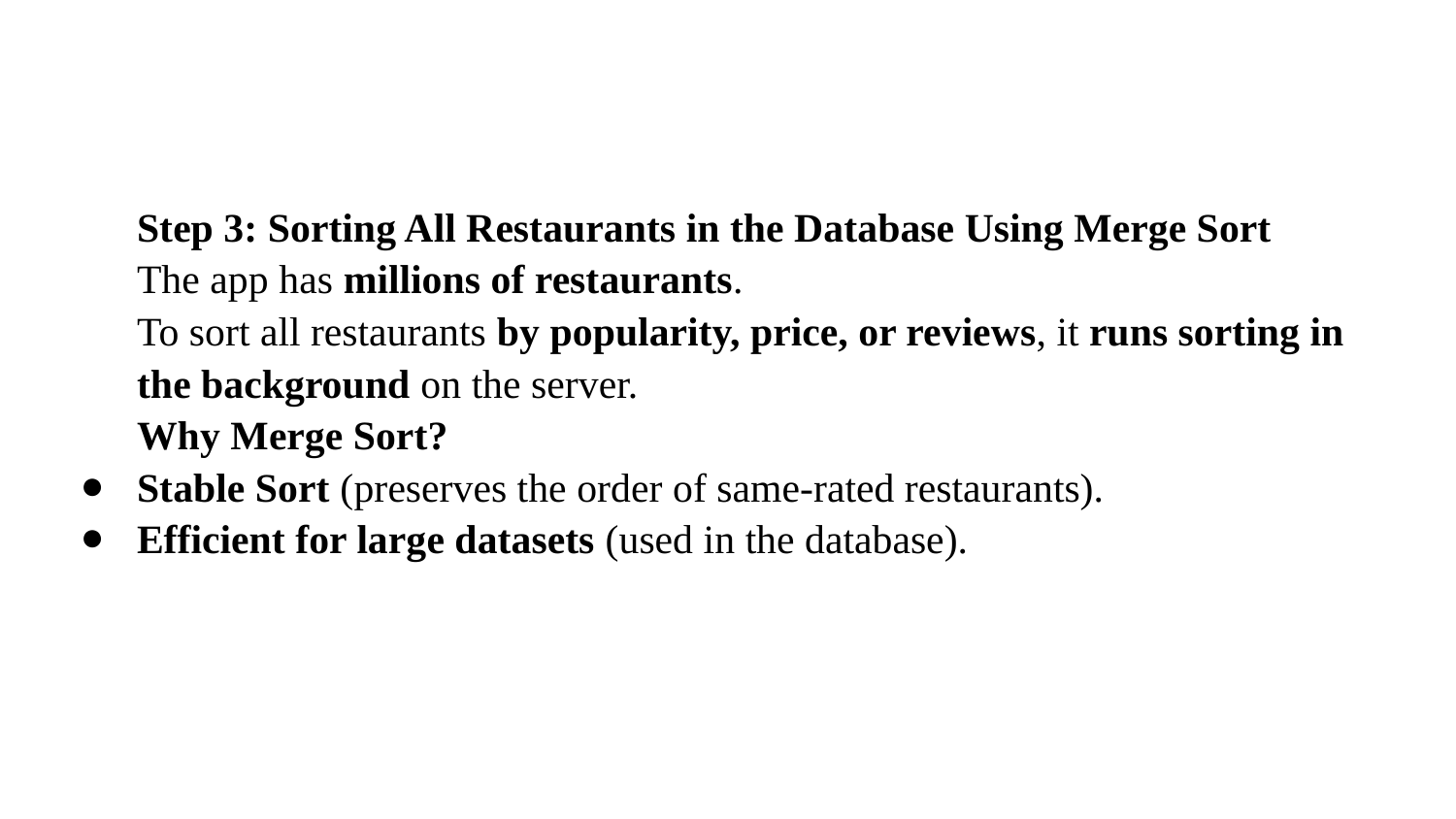

#
Step 3: Sorting All Restaurants in the Database Using Merge Sort
The app has millions of restaurants.
To sort all restaurants by popularity, price, or reviews, it runs sorting in the background on the server.
Why Merge Sort?
Stable Sort (preserves the order of same-rated restaurants).
Efficient for large datasets (used in the database).